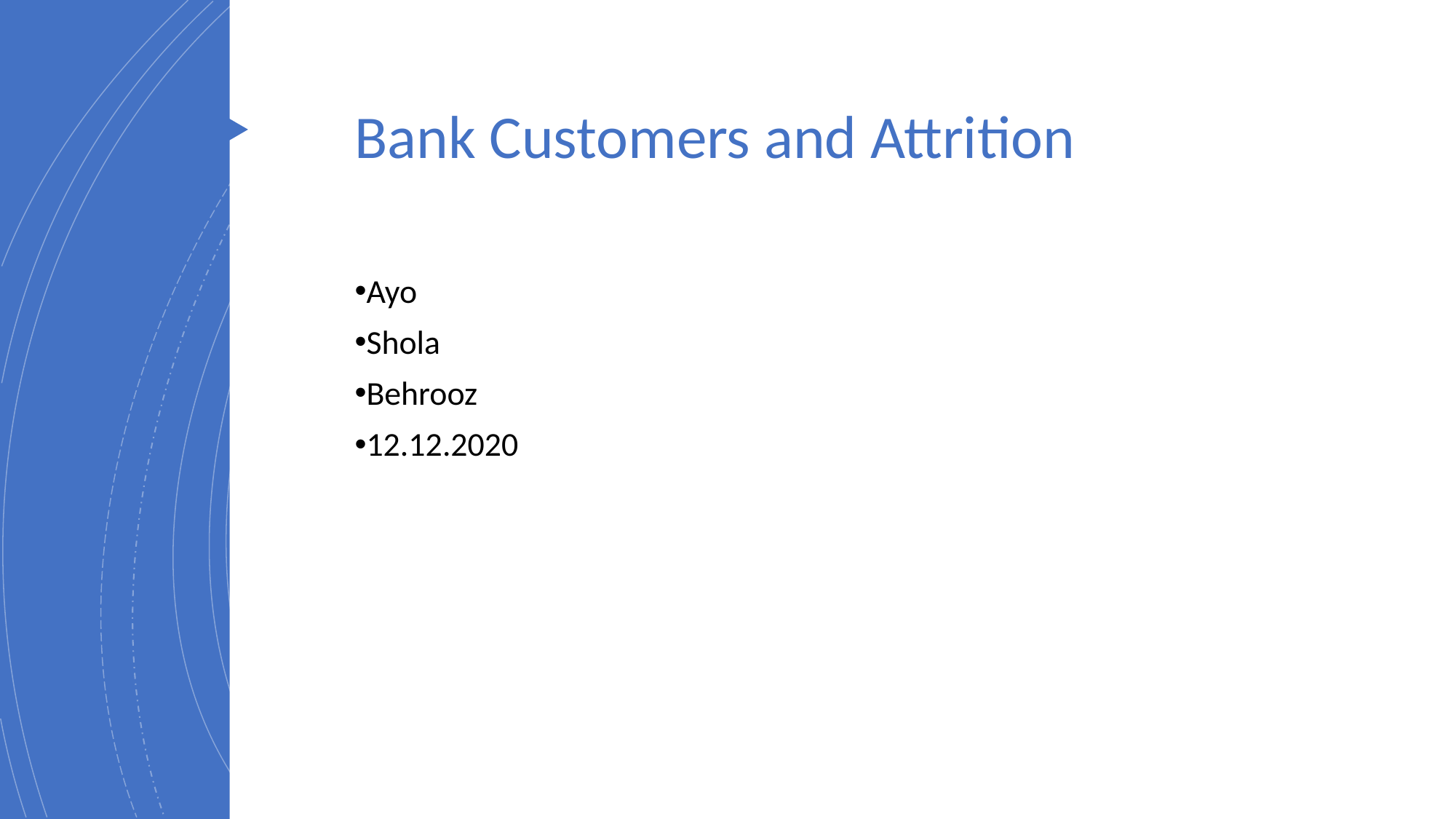

# Bank Customers and Attrition

Ayo
Shola
Behrooz
12.12.2020